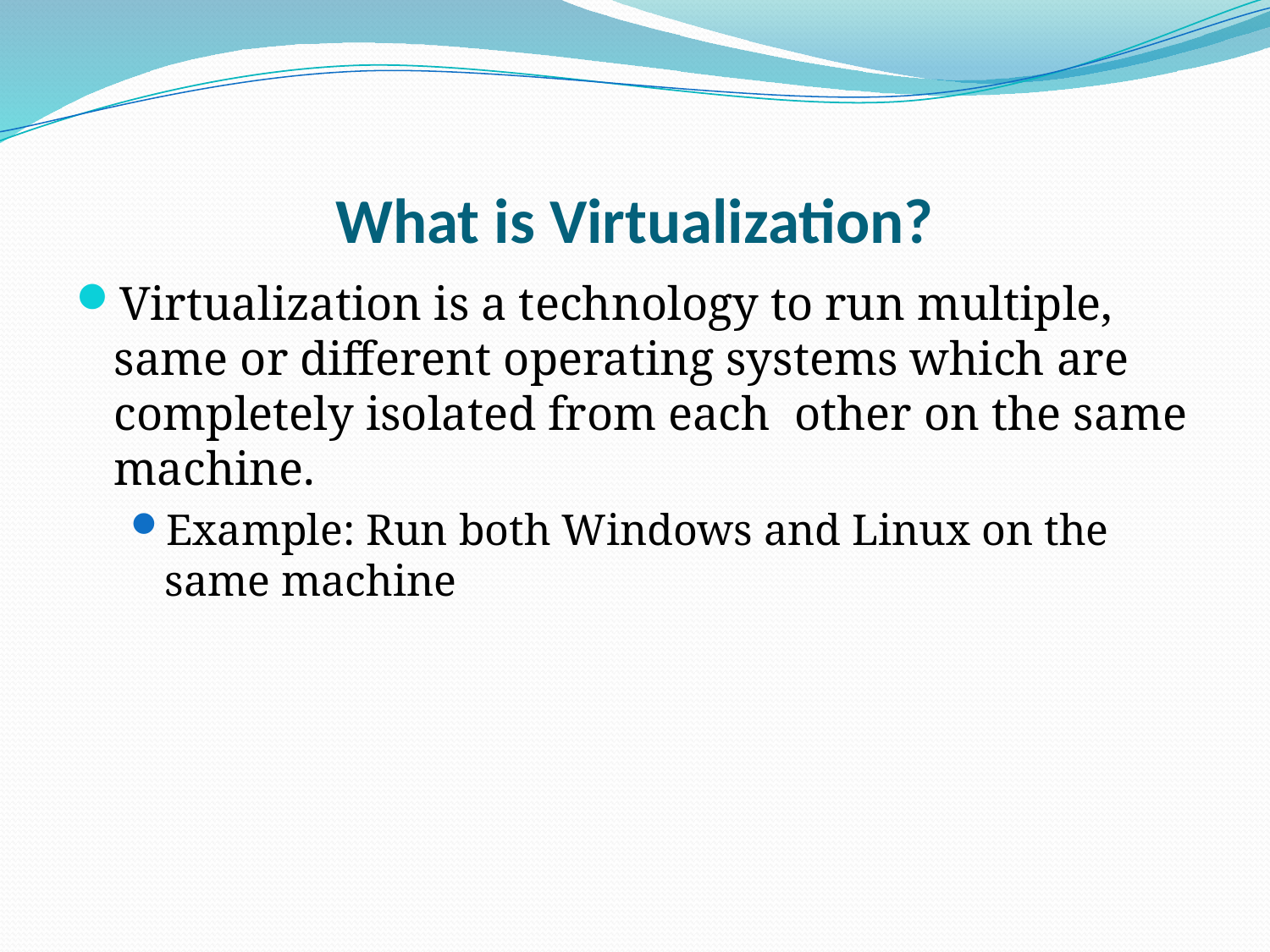

# What is Virtualization?
Virtualization is a technology to run multiple, same or different operating systems which are completely isolated from each  other on the same machine.
Example: Run both Windows and Linux on the same machine